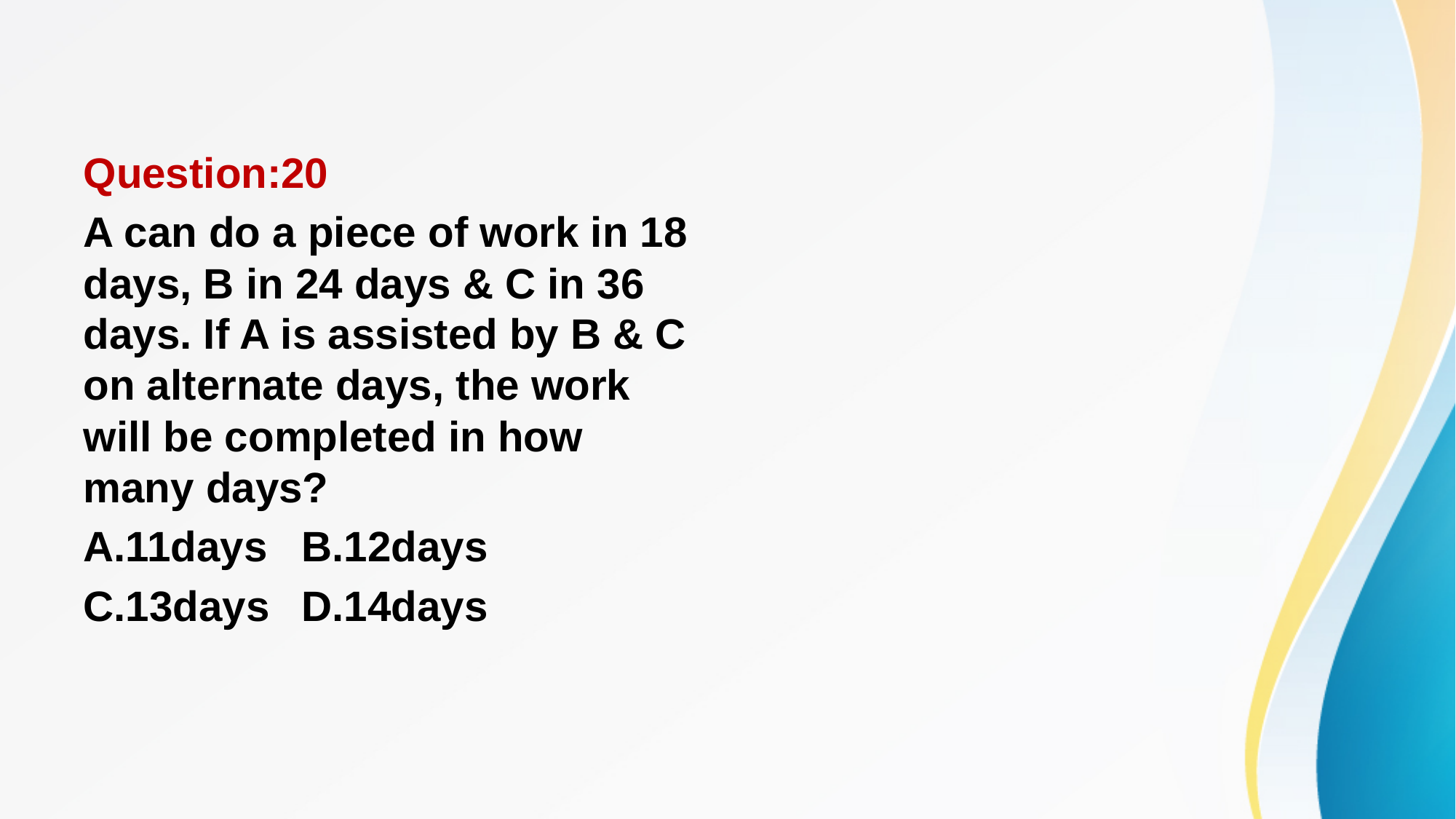

#
Question:20
A can do a piece of work in 18 days, B in 24 days & C in 36 days. If A is assisted by B & C on alternate days, the work will be completed in how many days?
A.11days	B.12days
C.13days	D.14days